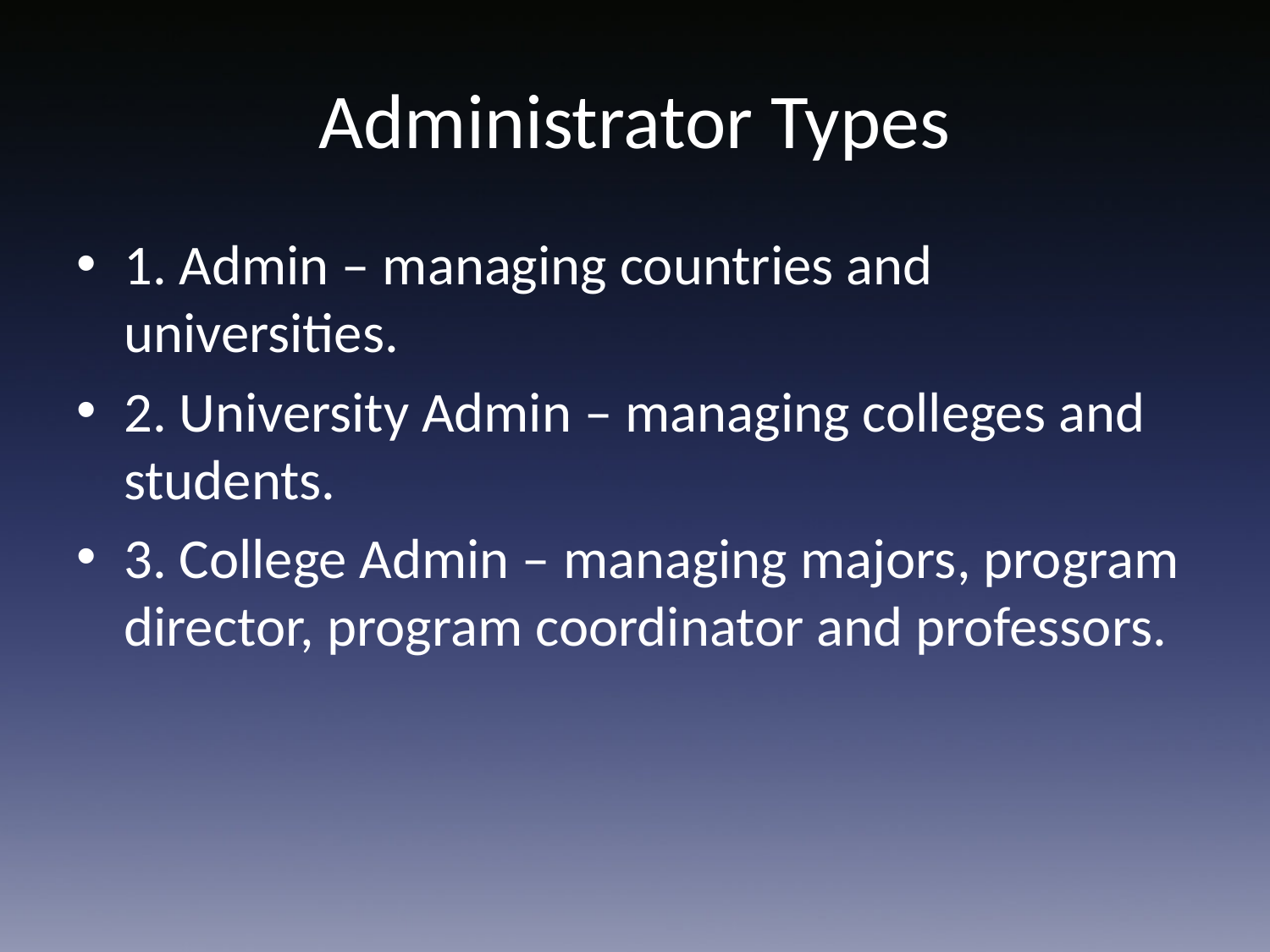

# Administrator Types
1. Admin – managing countries and universities.
2. University Admin – managing colleges and students.
3. College Admin – managing majors, program director, program coordinator and professors.